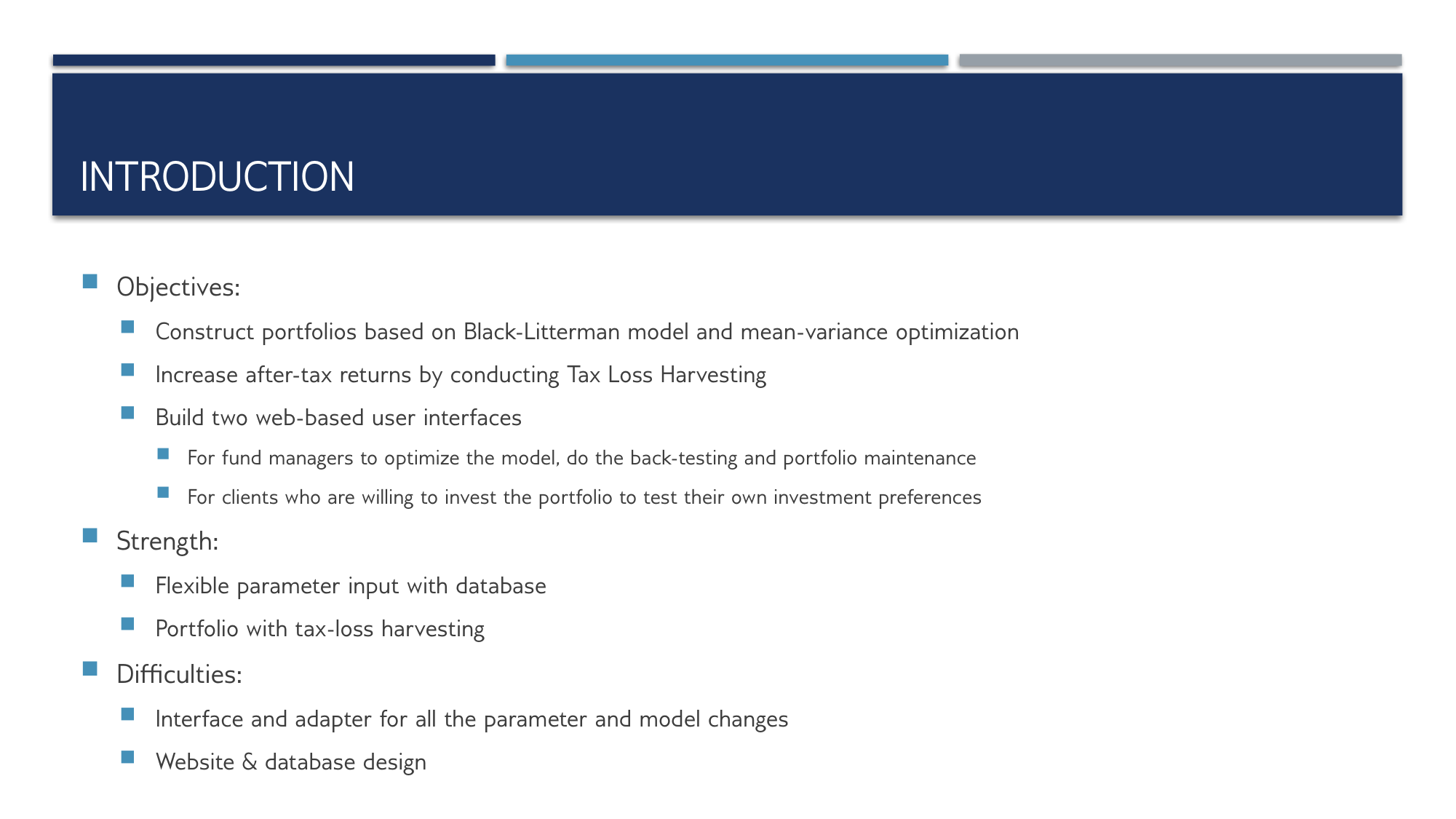

# Introduction
Objectives:
Construct portfolios based on Black-Litterman model and mean-variance optimization
Increase after-tax returns by conducting Tax Loss Harvesting
Build two web-based user interfaces
For fund managers to optimize the model, do the back-testing and portfolio maintenance
For clients who are willing to invest the portfolio to test their own investment preferences
Strength:
Flexible parameter input with database
Portfolio with tax-loss harvesting
Difficulties:
Interface and adapter for all the parameter and model changes
Website & database design